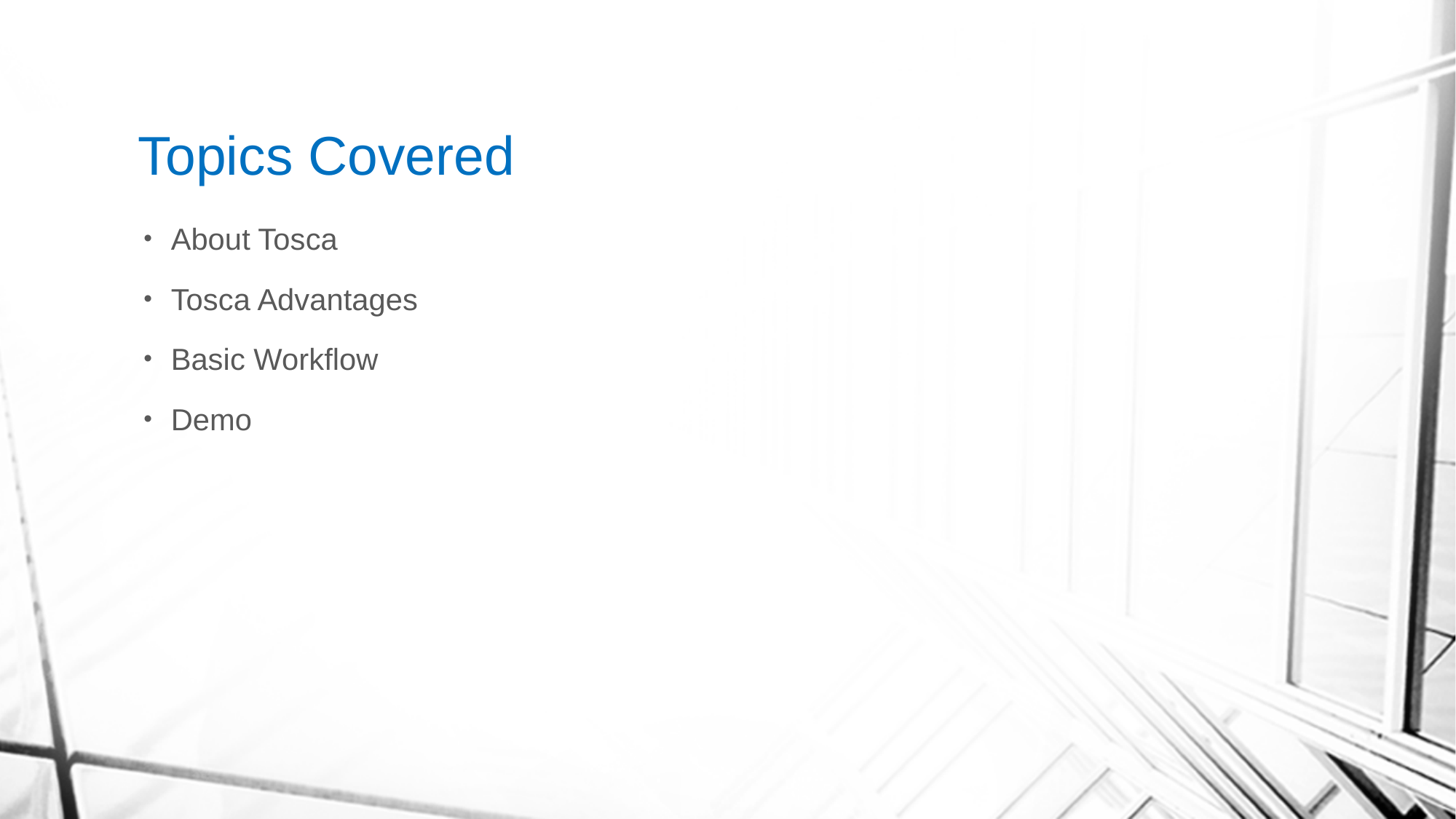

# Topics Covered
About Tosca
Tosca Advantages
Basic Workflow
Demo